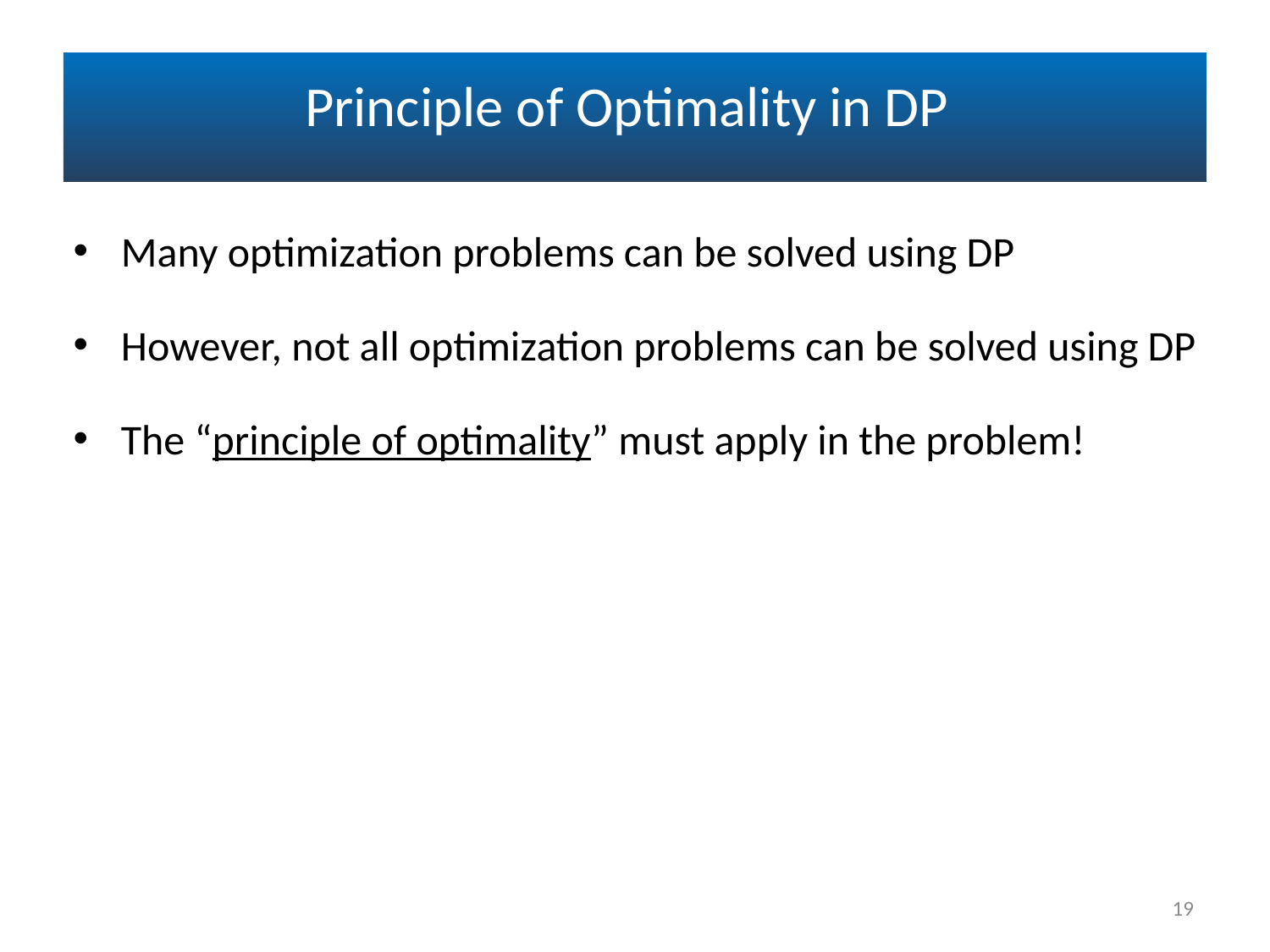

Principle of Optimality in DP
Many optimization problems can be solved using DP

However, not all optimization problems can be solved using DP

The “principle of optimality” must apply in the problem!
19